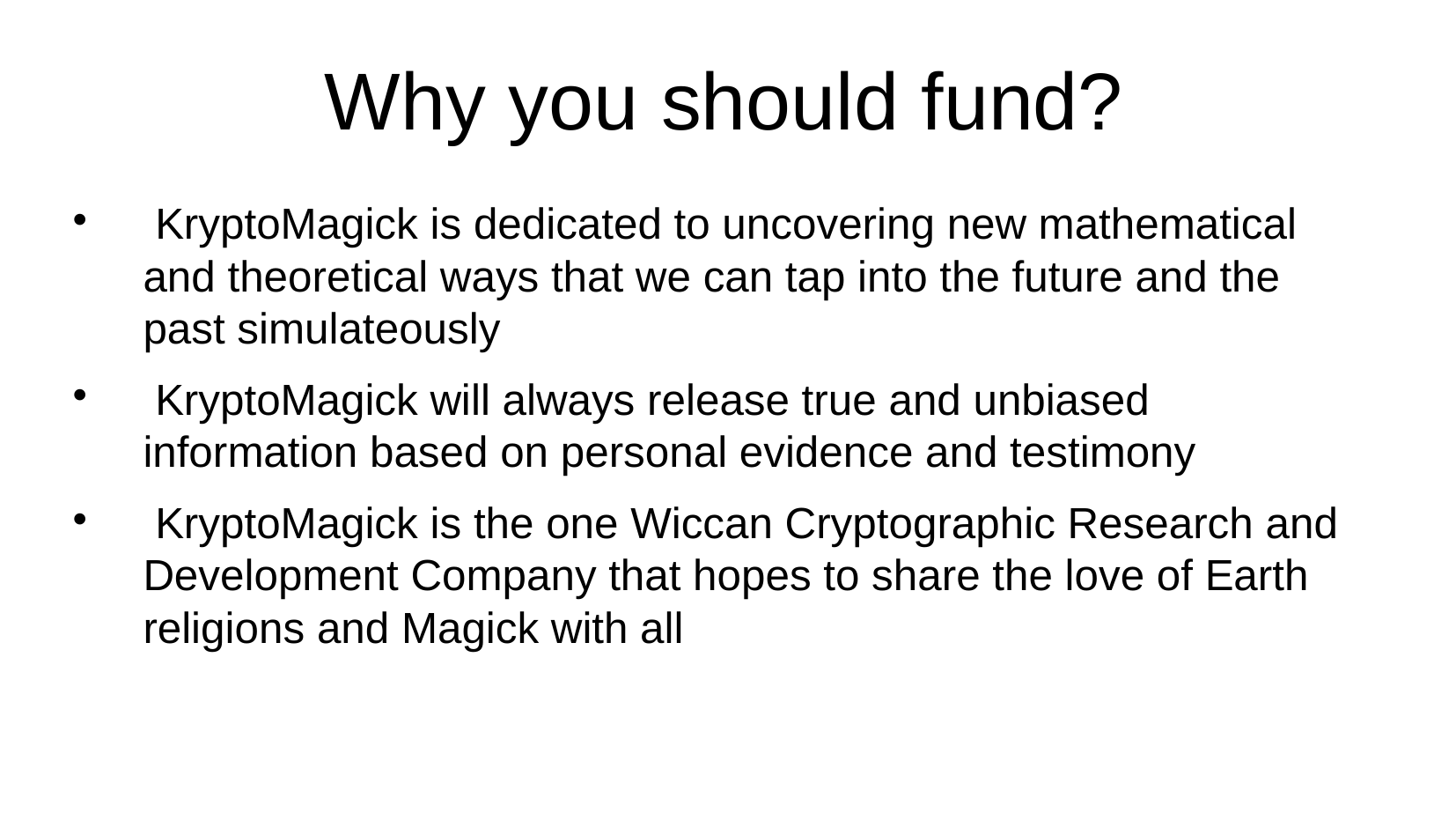

Why you should fund?
 KryptoMagick is dedicated to uncovering new mathematical and theoretical ways that we can tap into the future and the past simulateously
 KryptoMagick will always release true and unbiased information based on personal evidence and testimony
 KryptoMagick is the one Wiccan Cryptographic Research and Development Company that hopes to share the love of Earth religions and Magick with all